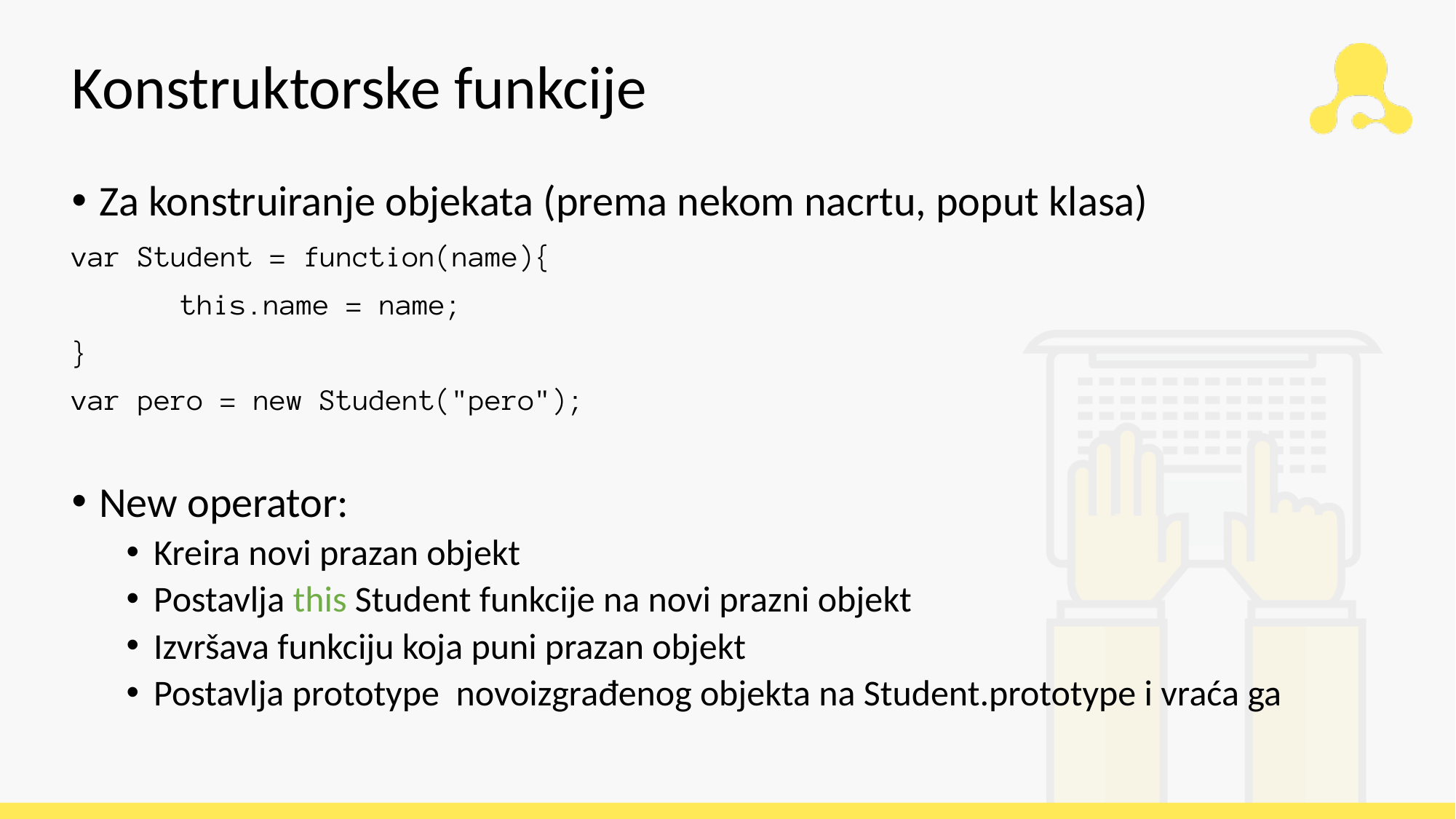

# Konstruktorske funkcije
Za konstruiranje objekata (prema nekom nacrtu, poput klasa)
var Student = function(name){
	this.name = name;
}
var pero = new Student("pero");

New operator:
Kreira novi prazan objekt
Postavlja this Student funkcije na novi prazni objekt
Izvršava funkciju koja puni prazan objekt
Postavlja prototype  novoizgrađenog objekta na Student.prototype i vraća ga